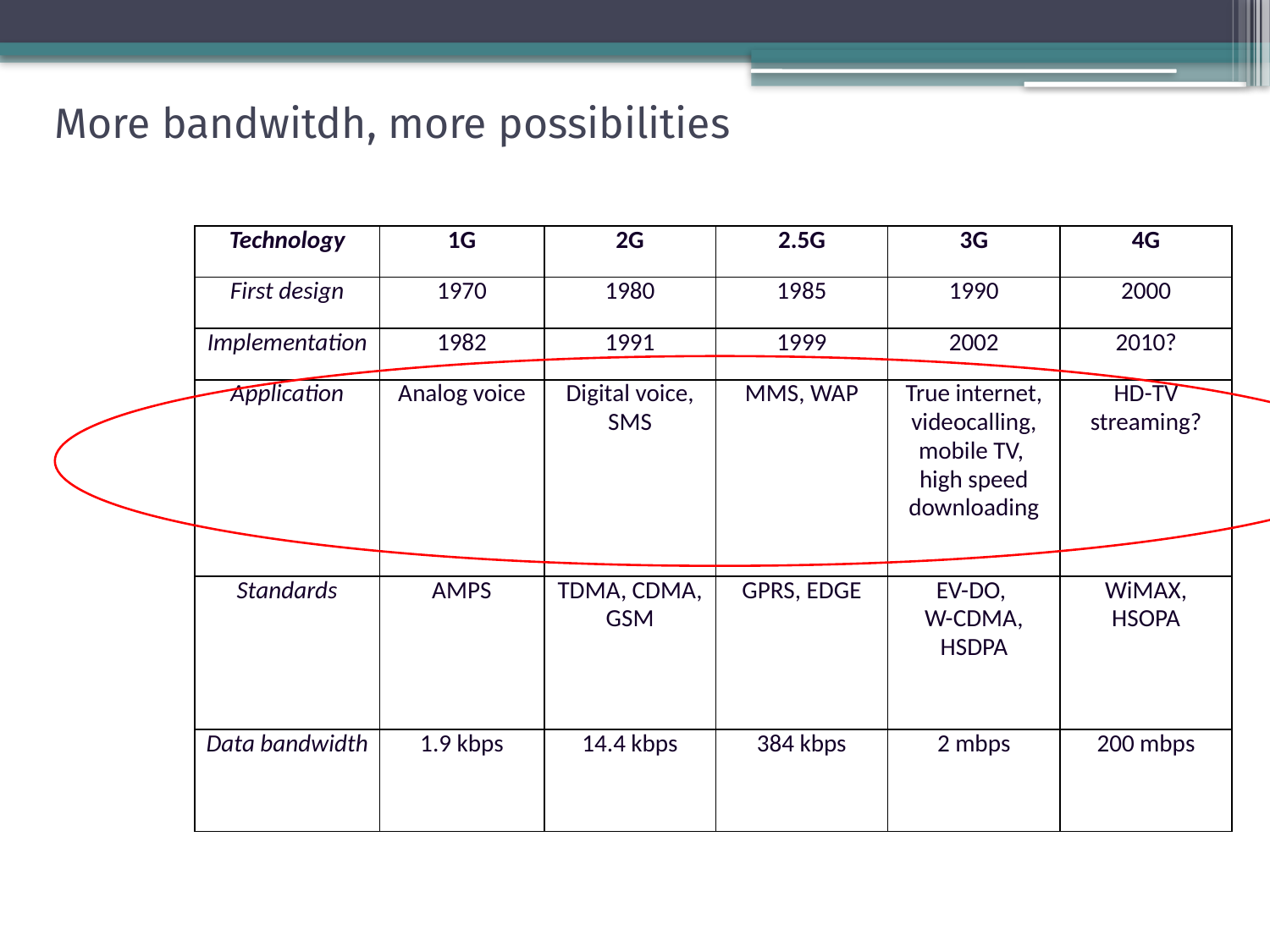

# More bandwitdh, more possibilities
| Technology | 1G | 2G | 2.5G | 3G | 4G |
| --- | --- | --- | --- | --- | --- |
| First design | 1970 | 1980 | 1985 | 1990 | 2000 |
| Implementation | 1982 | 1991 | 1999 | 2002 | 2010? |
| Application | Analog voice | Digital voice, SMS | MMS, WAP | True internet, videocalling, mobile TV, high speed downloading | HD-TV streaming? |
| Standards | AMPS | TDMA, CDMA, GSM | GPRS, EDGE | EV-DO, W-CDMA, HSDPA | WiMAX, HSOPA |
| Data bandwidth | 1.9 kbps | 14.4 kbps | 384 kbps | 2 mbps | 200 mbps |